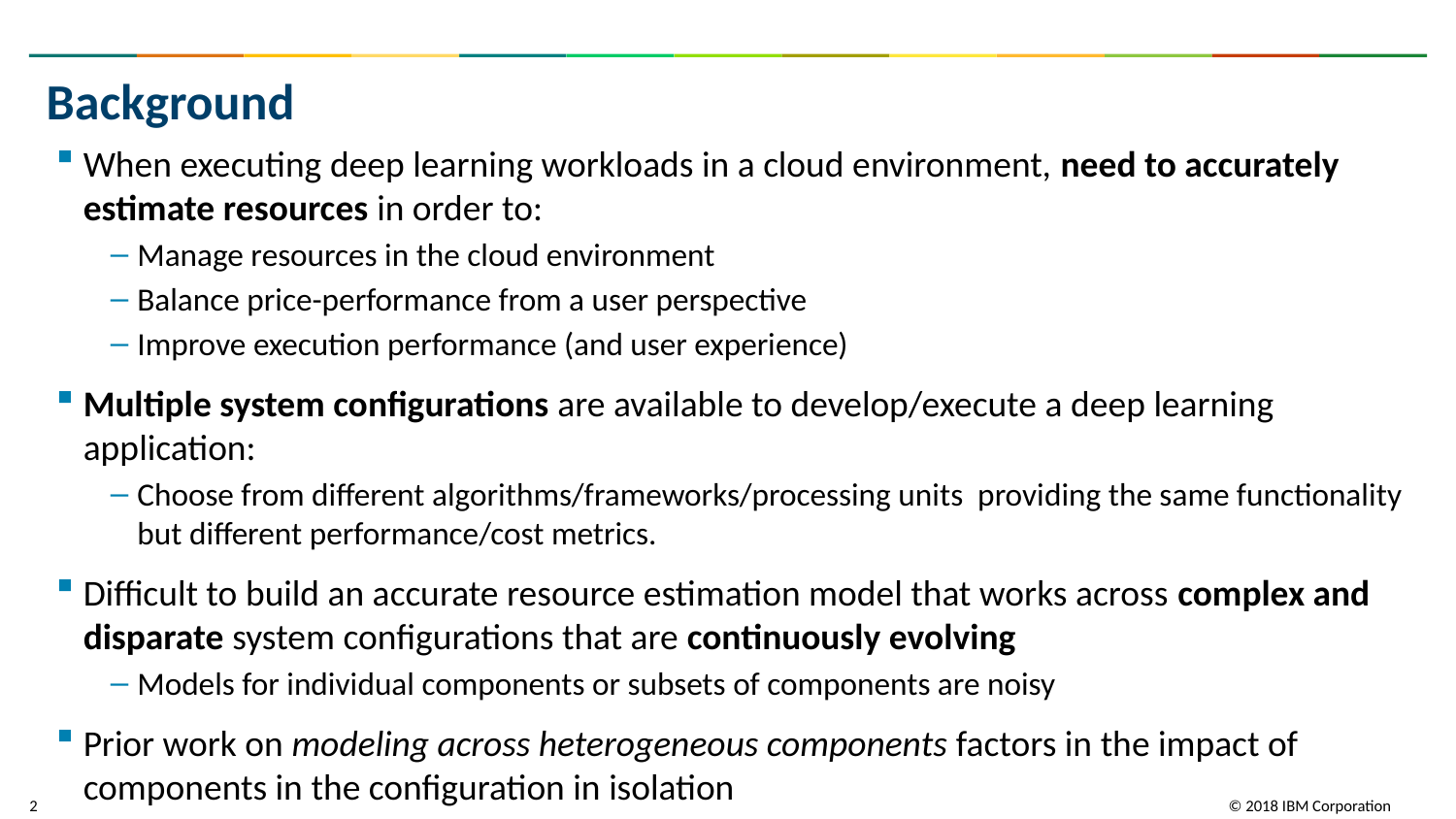

# Background
When executing deep learning workloads in a cloud environment, need to accurately estimate resources in order to:
Manage resources in the cloud environment
Balance price-performance from a user perspective
Improve execution performance (and user experience)
Multiple system configurations are available to develop/execute a deep learning application:
Choose from different algorithms/frameworks/processing units  providing the same functionality but different performance/cost metrics.
Difficult to build an accurate resource estimation model that works across complex and disparate system configurations that are continuously evolving
Models for individual components or subsets of components are noisy
Prior work on modeling across heterogeneous components factors in the impact of components in the configuration in isolation